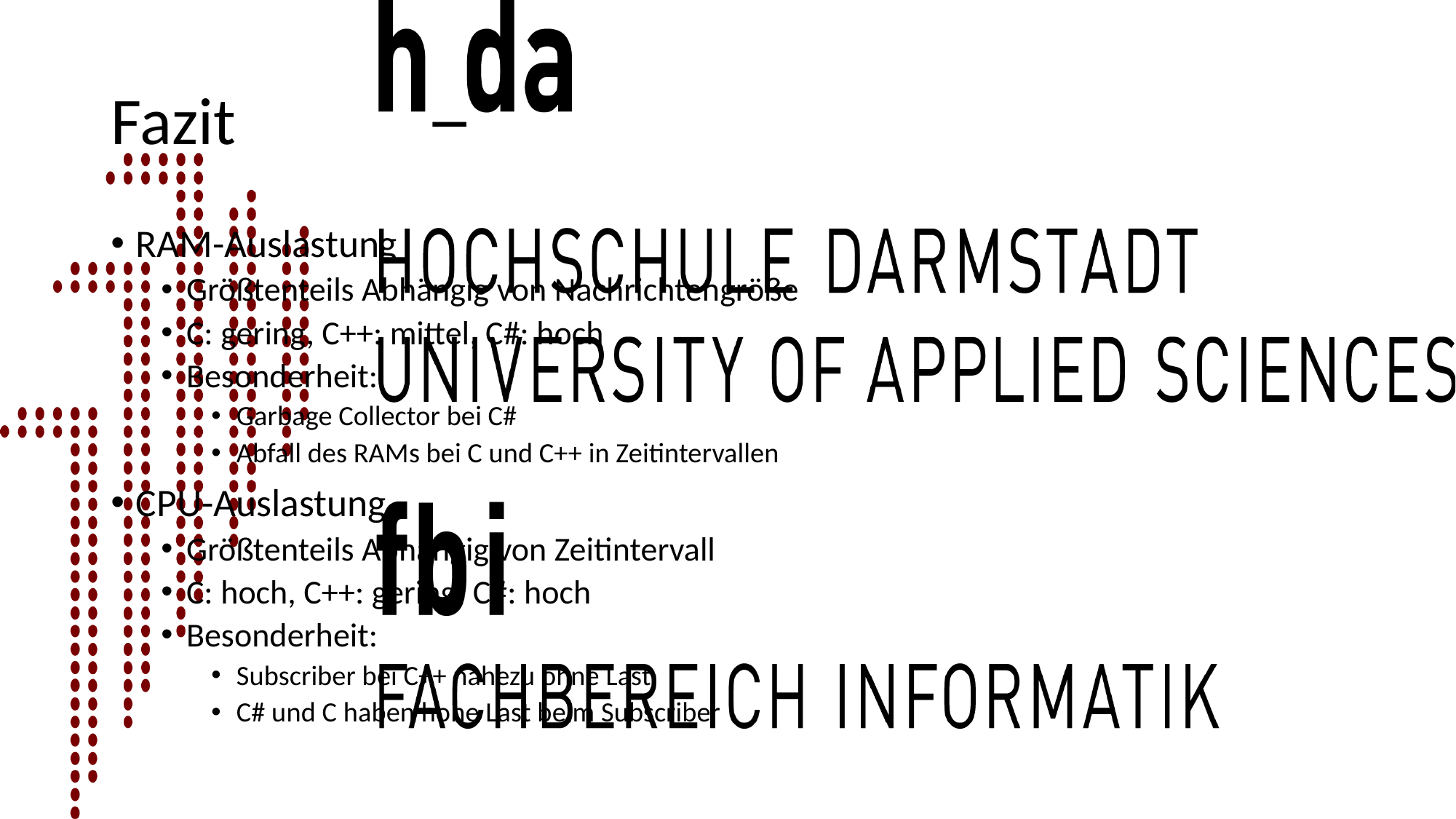

# Fazit
RAM-Auslastung
Größtenteils Abhängig von Nachrichtengröße
C: gering, C++: mittel, C#: hoch
Besonderheit:
Garbage Collector bei C#
Abfall des RAMs bei C und C++ in Zeitintervallen
CPU-Auslastung
Größtenteils Abhängig von Zeitintervall
C: hoch, C++: gering, C#: hoch
Besonderheit:
Subscriber bei C++ nahezu ohne Last
C# und C haben hohe Last beim Subscriber